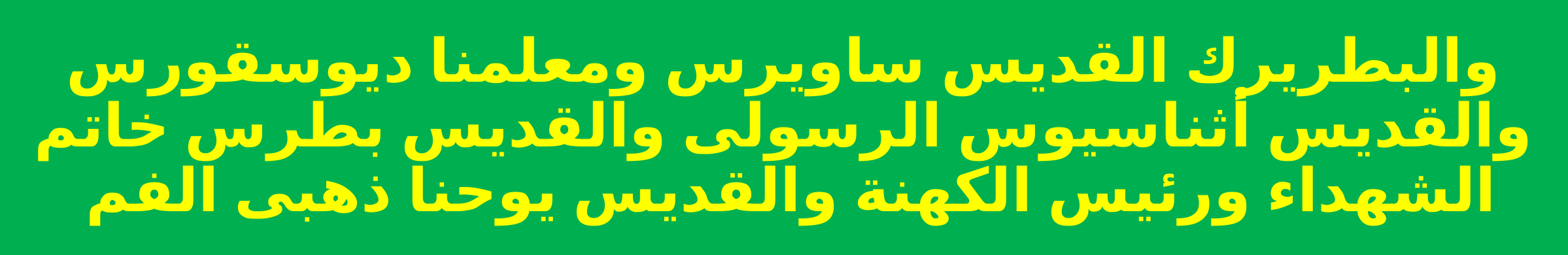

والبطريرك القديس ساويرس ومعلمنا ديوسقورس والقديس أثناسيوس الرسولى والقديس بطرس خاتم الشهداء ورئيس الكهنة والقديس يوحنا ذهبى الفم